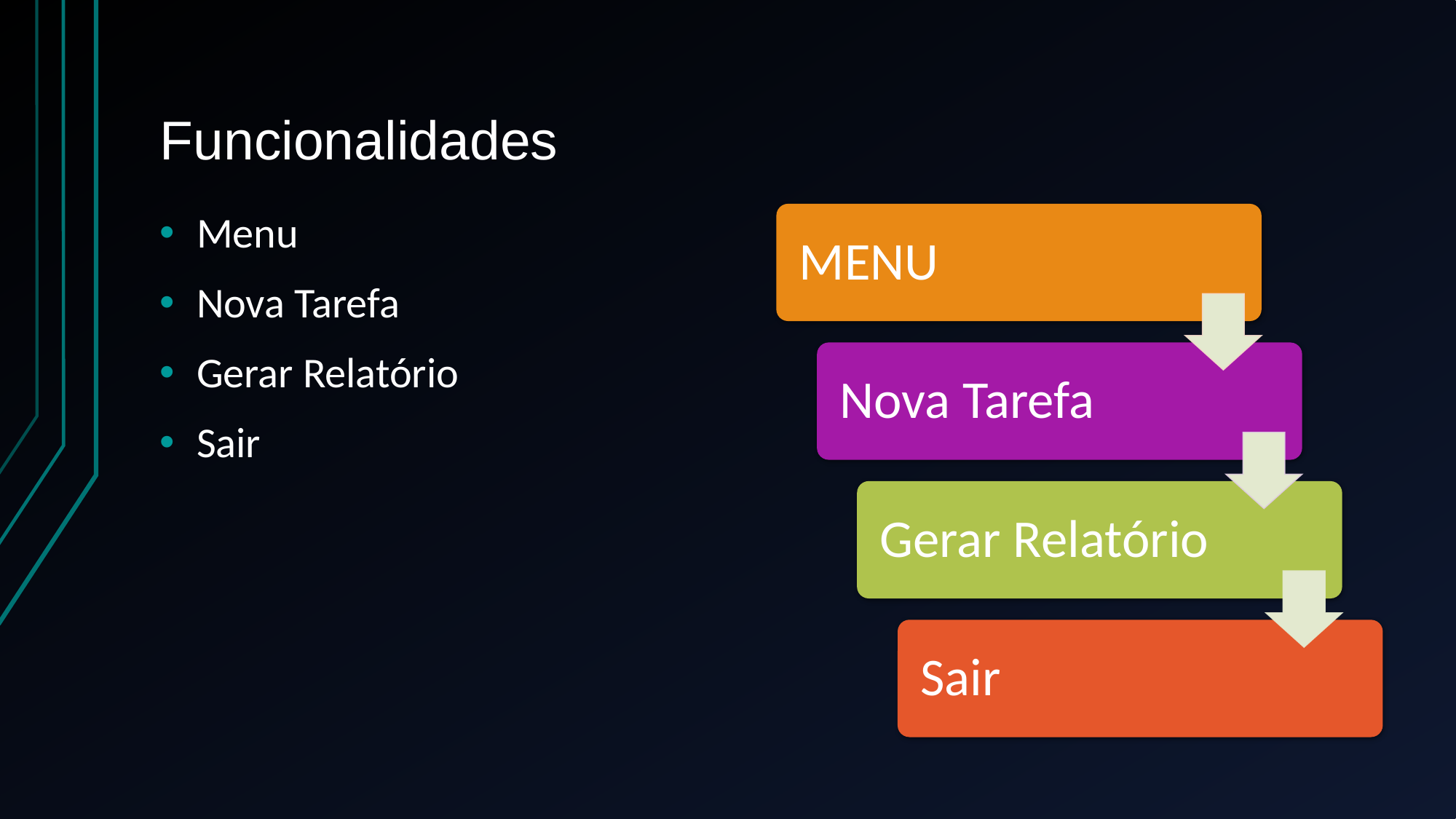

# Funcionalidades
MENU
Nova Tarefa
Gerar Relatório
Sair

Menu
Nova Tarefa
Gerar Relatório
Sair